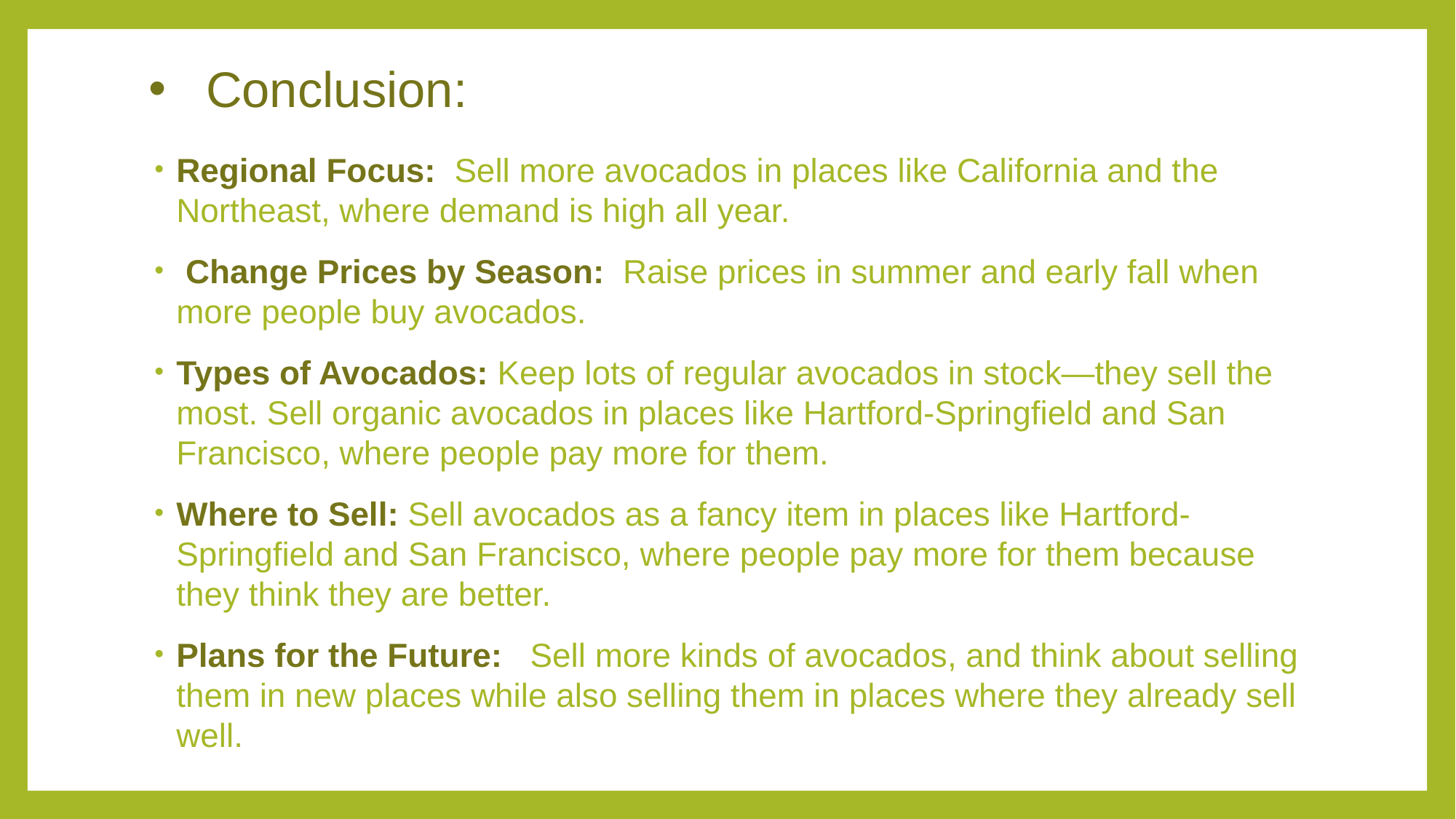

# Conclusion:
Regional Focus:  Sell more avocados in places like California and the Northeast, where demand is high all year.
 Change Prices by Season:  Raise prices in summer and early fall when more people buy avocados.
Types of Avocados: Keep lots of regular avocados in stock—they sell the most. Sell organic avocados in places like Hartford-Springfield and San Francisco, where people pay more for them.
Where to Sell: Sell avocados as a fancy item in places like Hartford-Springfield and San Francisco, where people pay more for them because they think they are better.
Plans for the Future:   Sell more kinds of avocados, and think about selling them in new places while also selling them in places where they already sell well.